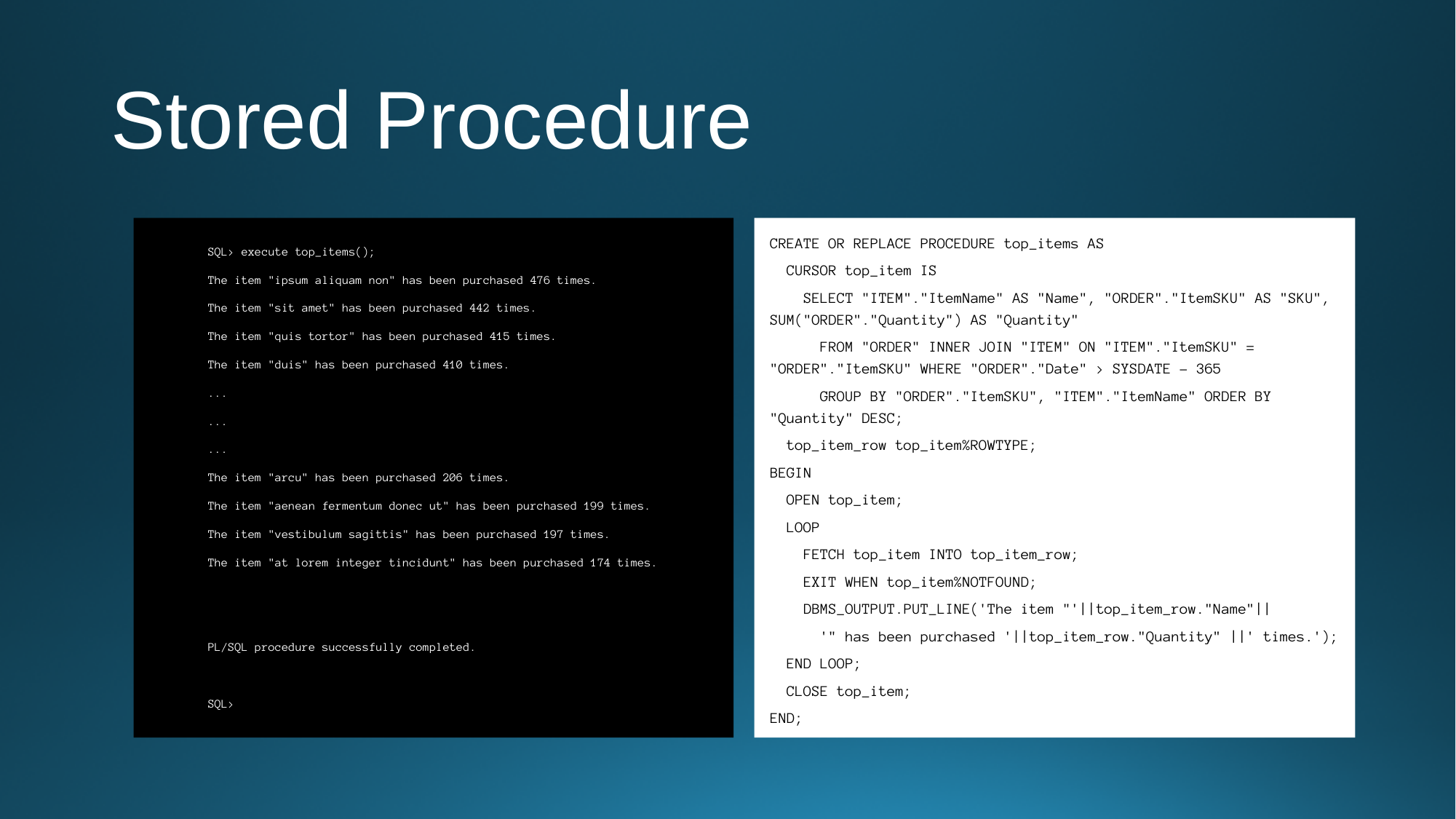

# Stored Procedure
SQL> execute top_items();
The item "ipsum aliquam non" has been purchased 476 times.
The item "sit amet" has been purchased 442 times.
The item "quis tortor" has been purchased 415 times.
The item "duis" has been purchased 410 times.
...
...
...
The item "arcu" has been purchased 206 times.
The item "aenean fermentum donec ut" has been purchased 199 times.
The item "vestibulum sagittis" has been purchased 197 times.
The item "at lorem integer tincidunt" has been purchased 174 times.

PL/SQL procedure successfully completed.

SQL>
CREATE OR REPLACE PROCEDURE top_items AS
  CURSOR top_item IS
    SELECT "ITEM"."ItemName" AS "Name", "ORDER"."ItemSKU" AS "SKU", SUM("ORDER"."Quantity") AS "Quantity"
      FROM "ORDER" INNER JOIN "ITEM" ON "ITEM"."ItemSKU" = "ORDER"."ItemSKU" WHERE "ORDER"."Date" > SYSDATE - 365
      GROUP BY "ORDER"."ItemSKU", "ITEM"."ItemName" ORDER BY "Quantity" DESC;
  top_item_row top_item%ROWTYPE;
BEGIN
  OPEN top_item;
  LOOP
    FETCH top_item INTO top_item_row;
    EXIT WHEN top_item%NOTFOUND;
    DBMS_OUTPUT.PUT_LINE('The item "'||top_item_row."Name"||
      '" has been purchased '||top_item_row."Quantity" ||' times.');
  END LOOP;
  CLOSE top_item;
END;